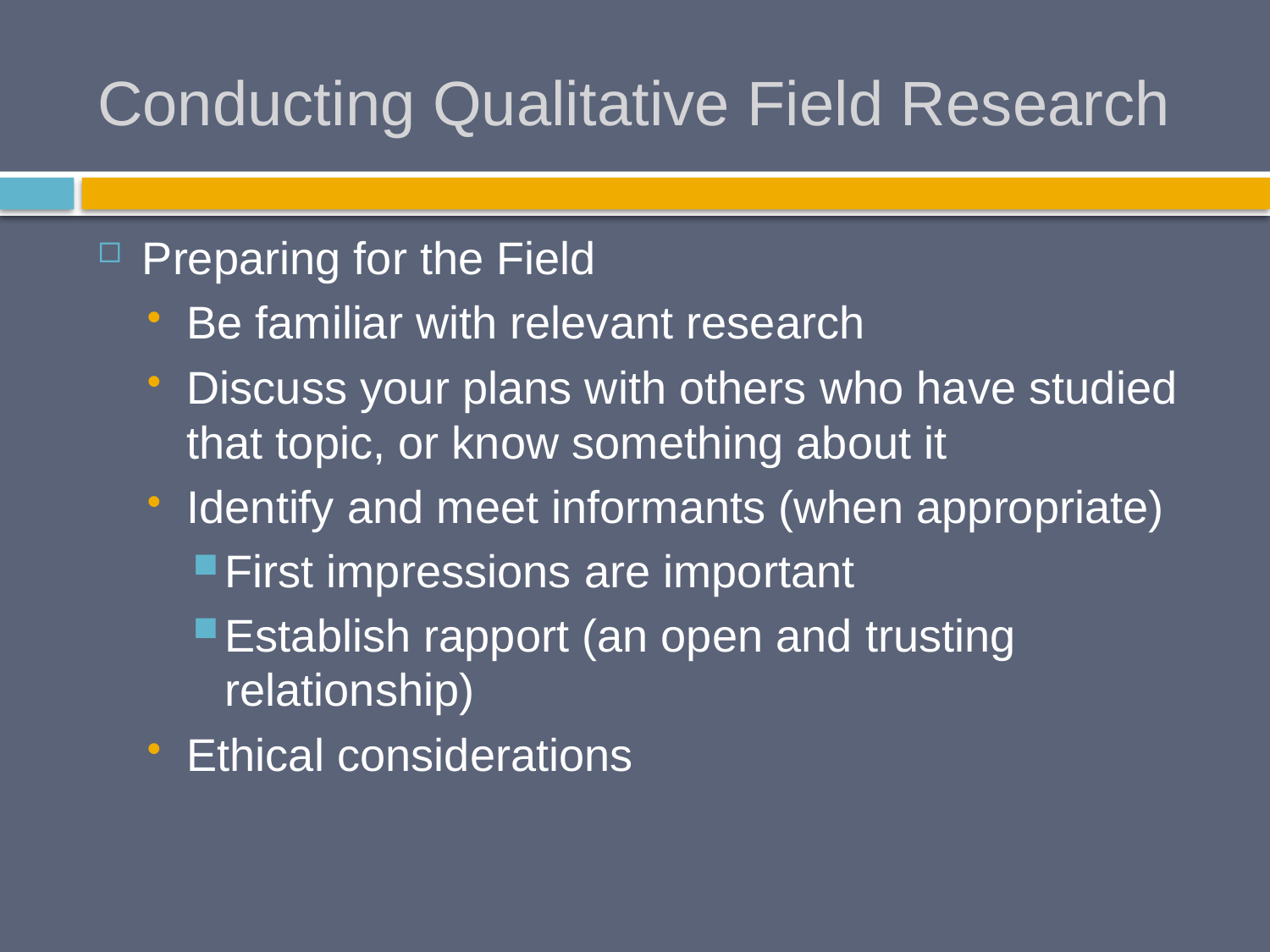

# Conducting Qualitative Field Research
Preparing for the Field
Be familiar with relevant research
Discuss your plans with others who have studied that topic, or know something about it
Identify and meet informants (when appropriate)
First impressions are important
Establish rapport (an open and trusting relationship)
Ethical considerations